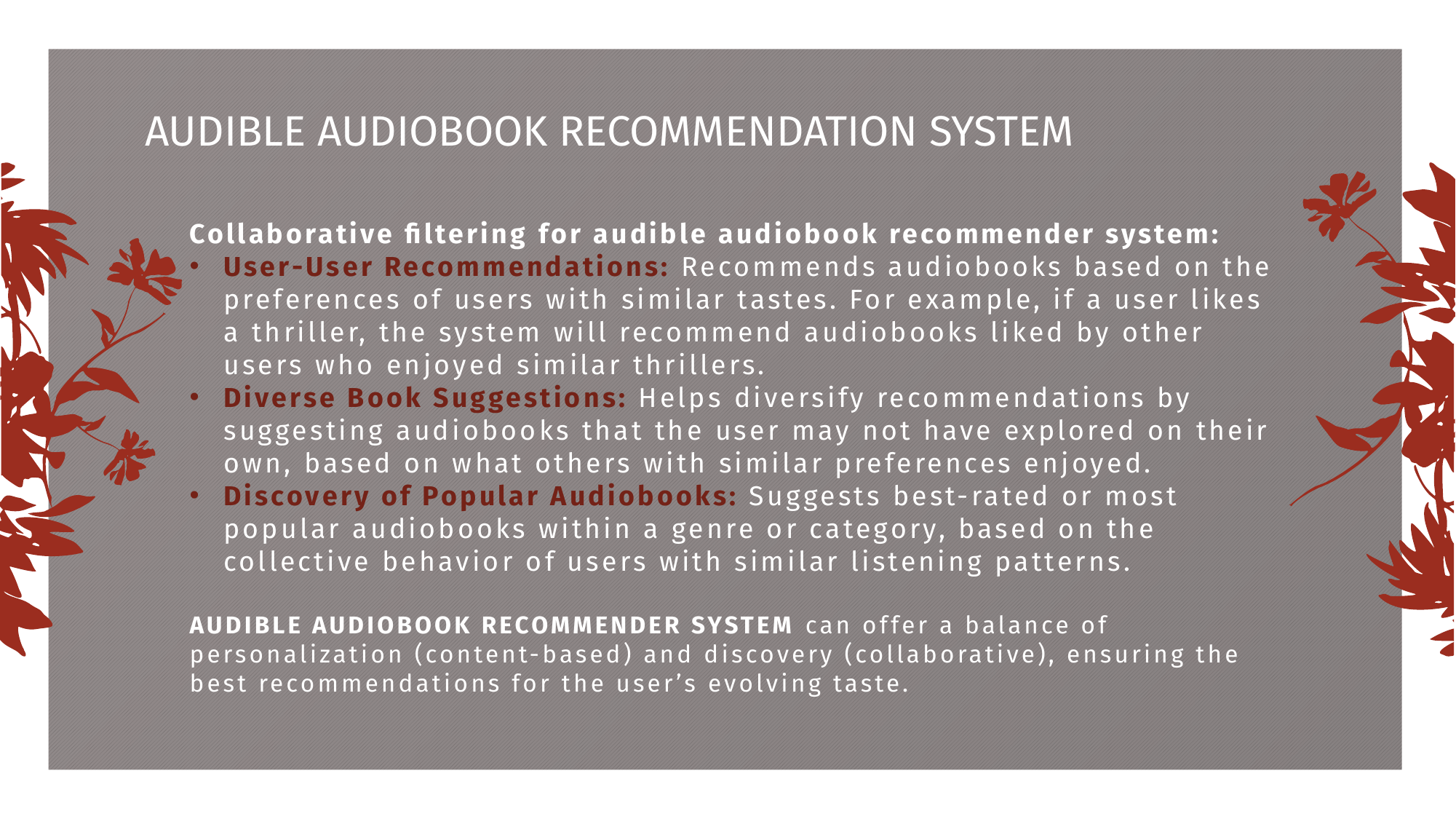

# AUDIBLE AUDIOBOOK RECOMMENDATION SYSTEM

Collaborative filtering for audible audiobook recommender system:
User-User Recommendations: Recommends audiobooks based on the preferences of users with similar tastes. For example, if a user likes a thriller, the system will recommend audiobooks liked by other users who enjoyed similar thrillers.
Diverse Book Suggestions: Helps diversify recommendations by suggesting audiobooks that the user may not have explored on their own, based on what others with similar preferences enjoyed.
Discovery of Popular Audiobooks: Suggests best-rated or most popular audiobooks within a genre or category, based on the collective behavior of users with similar listening patterns.

AUDIBLE AUDIOBOOK RECOMMENDER SYSTEM can offer a balance of personalization (content-based) and discovery (collaborative), ensuring the best recommendations for the user’s evolving taste.